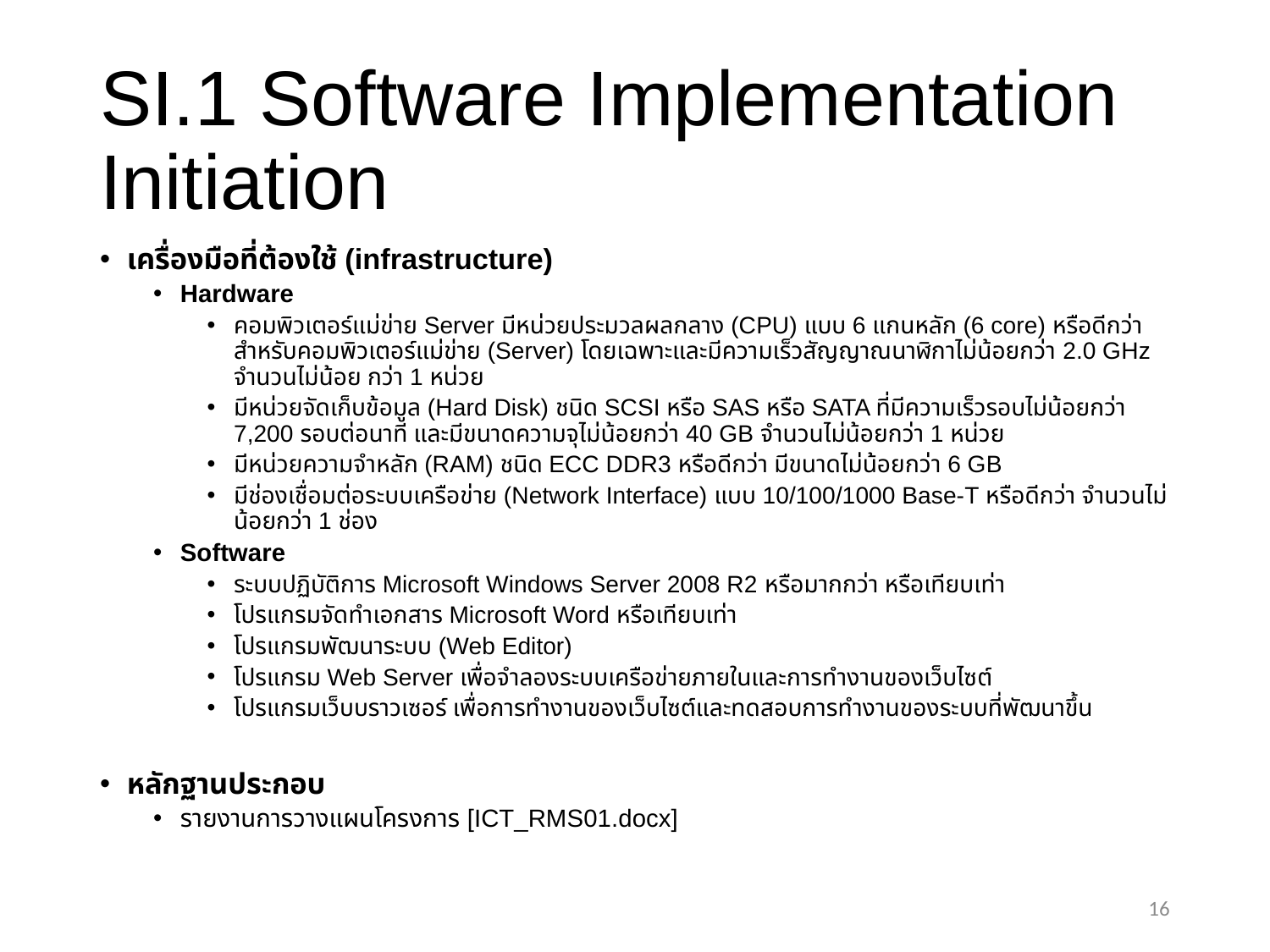

# SI.1 Software Implementation Initiation
เครื่องมือที่ต้องใช้ (infrastructure)
Hardware
คอมพิวเตอร์แม่ข่าย Server มีหน่วยประมวลผลกลาง (CPU) แบบ 6 แกนหลัก (6 core) หรือดีกว่า สำหรับคอมพิวเตอร์แม่ข่าย (Server) โดยเฉพาะและมีความเร็วสัญญาณนาฬิกาไม่น้อยกว่า 2.0 GHz จำนวนไม่น้อย กว่า 1 หน่วย
มีหน่วยจัดเก็บข้อมูล (Hard Disk) ชนิด SCSI หรือ SAS หรือ SATA ที่มีความเร็วรอบไม่น้อยกว่า 7,200 รอบต่อนาที และมีขนาดความจุไม่น้อยกว่า 40 GB จำนวนไม่น้อยกว่า 1 หน่วย
มีหน่วยความจำหลัก (RAM) ชนิด ECC DDR3 หรือดีกว่า มีขนาดไม่น้อยกว่า 6 GB
มีช่องเชื่อมต่อระบบเครือข่าย (Network Interface) แบบ 10/100/1000 Base-T หรือดีกว่า จำนวนไม่น้อยกว่า 1 ช่อง
Software
ระบบปฏิบัติการ Microsoft Windows Server 2008 R2 หรือมากกว่า หรือเทียบเท่า
โปรแกรมจัดทำเอกสาร Microsoft Word หรือเทียบเท่า
โปรแกรมพัฒนาระบบ (Web Editor)
โปรแกรม Web Server เพื่อจำลองระบบเครือข่ายภายในและการทำงานของเว็บไซต์
โปรแกรมเว็บบราวเซอร์ เพื่อการทำงานของเว็บไซต์และทดสอบการทำงานของระบบที่พัฒนาขึ้น

หลักฐานประกอบ
รายงานการวางแผนโครงการ [ICT_RMS01.docx]

16